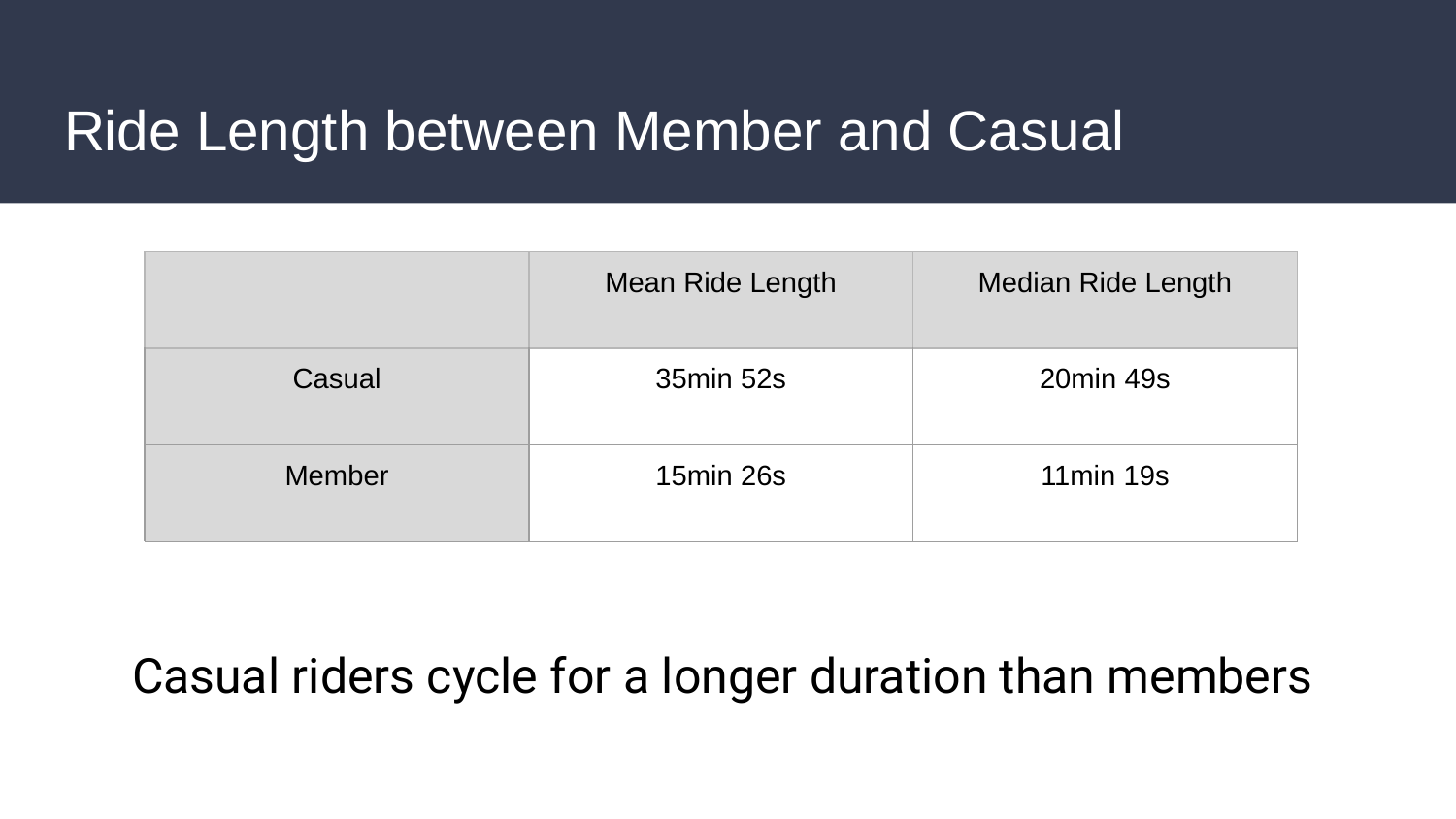

# Ride Length between Member and Casual
|  | Mean Ride Length | Median Ride Length |
| --- | --- | --- |
| Casual | 35min 52s | 20min 49s |
| Member | 15min 26s | 11min 19s |
Casual riders cycle for a longer duration than members